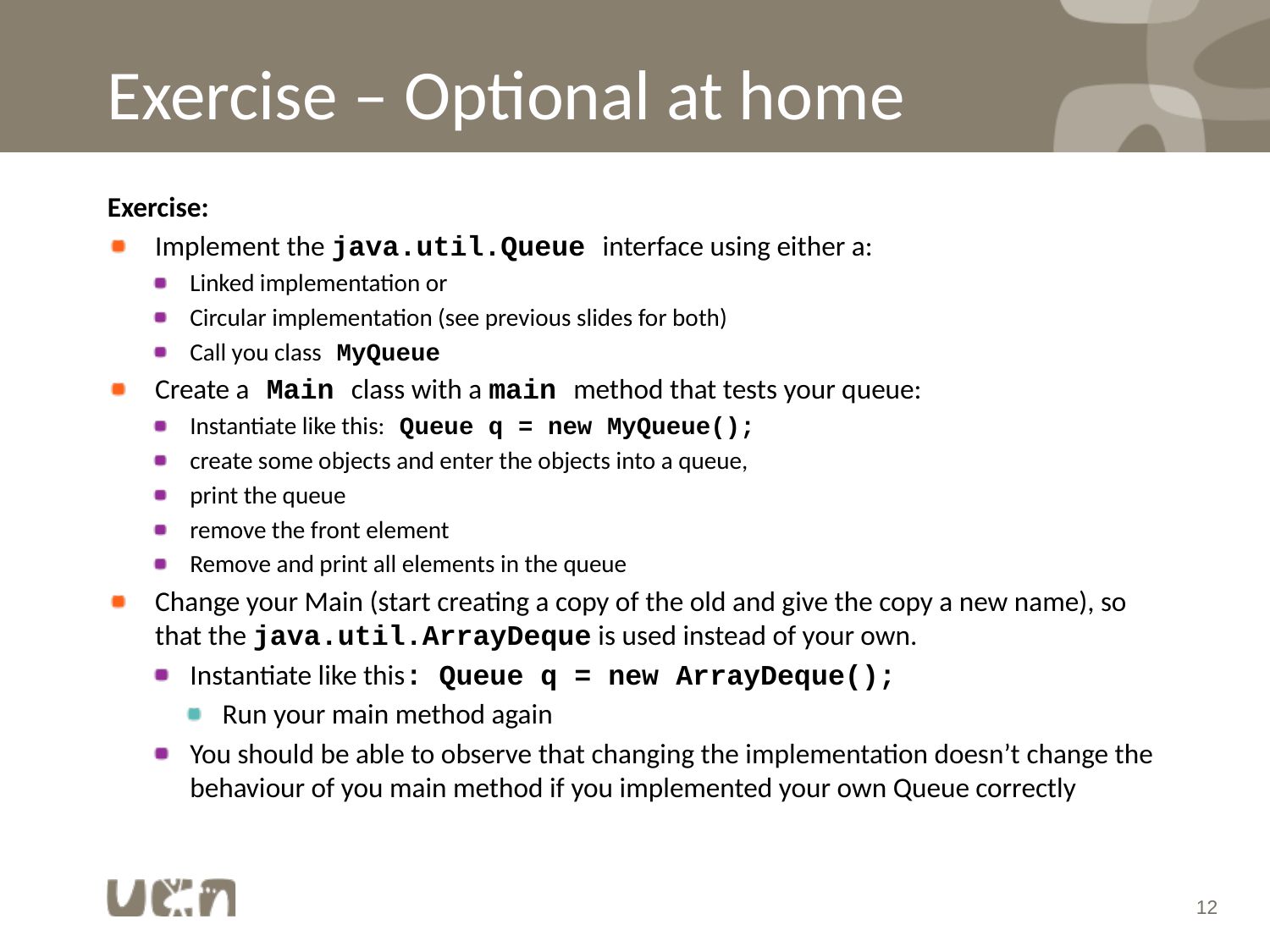

# Exercise – Optional at home
Exercise:
Implement the java.util.Queue interface using either a:
Linked implementation or
Circular implementation (see previous slides for both)
Call you class MyQueue
Create a Main class with a main method that tests your queue:
Instantiate like this: Queue q = new MyQueue();
create some objects and enter the objects into a queue,
print the queue
remove the front element
Remove and print all elements in the queue
Change your Main (start creating a copy of the old and give the copy a new name), so that the java.util.ArrayDeque is used instead of your own.
Instantiate like this: Queue q = new ArrayDeque();
Run your main method again
You should be able to observe that changing the implementation doesn’t change the behaviour of you main method if you implemented your own Queue correctly
12